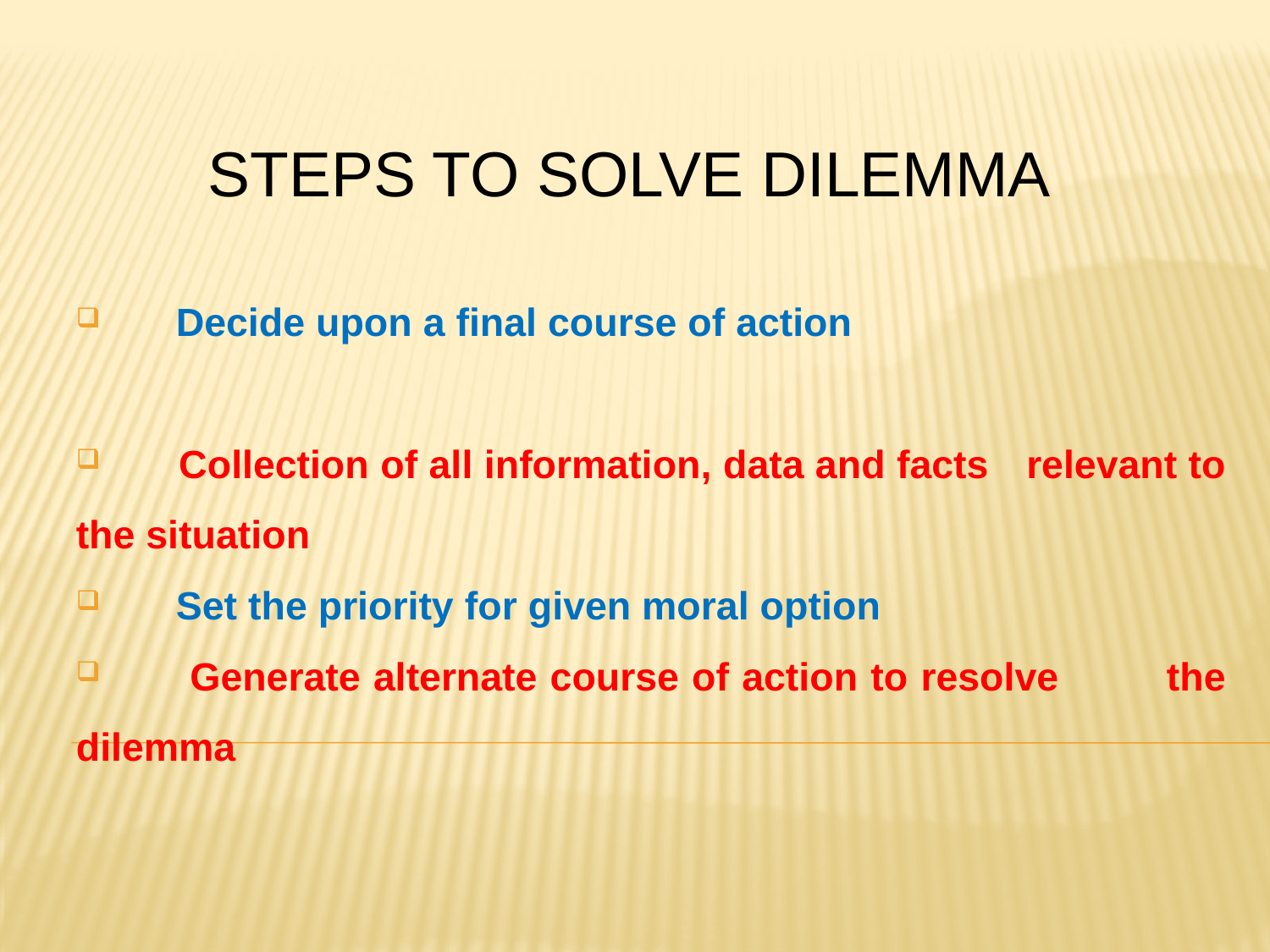

# Steps to Solve Dilemma
       Decide upon a final course of action

       Collection of all information, data and facts 	relevant to the situation
       Set the priority for given moral option
       Generate alternate course of action to resolve 	the dilemma